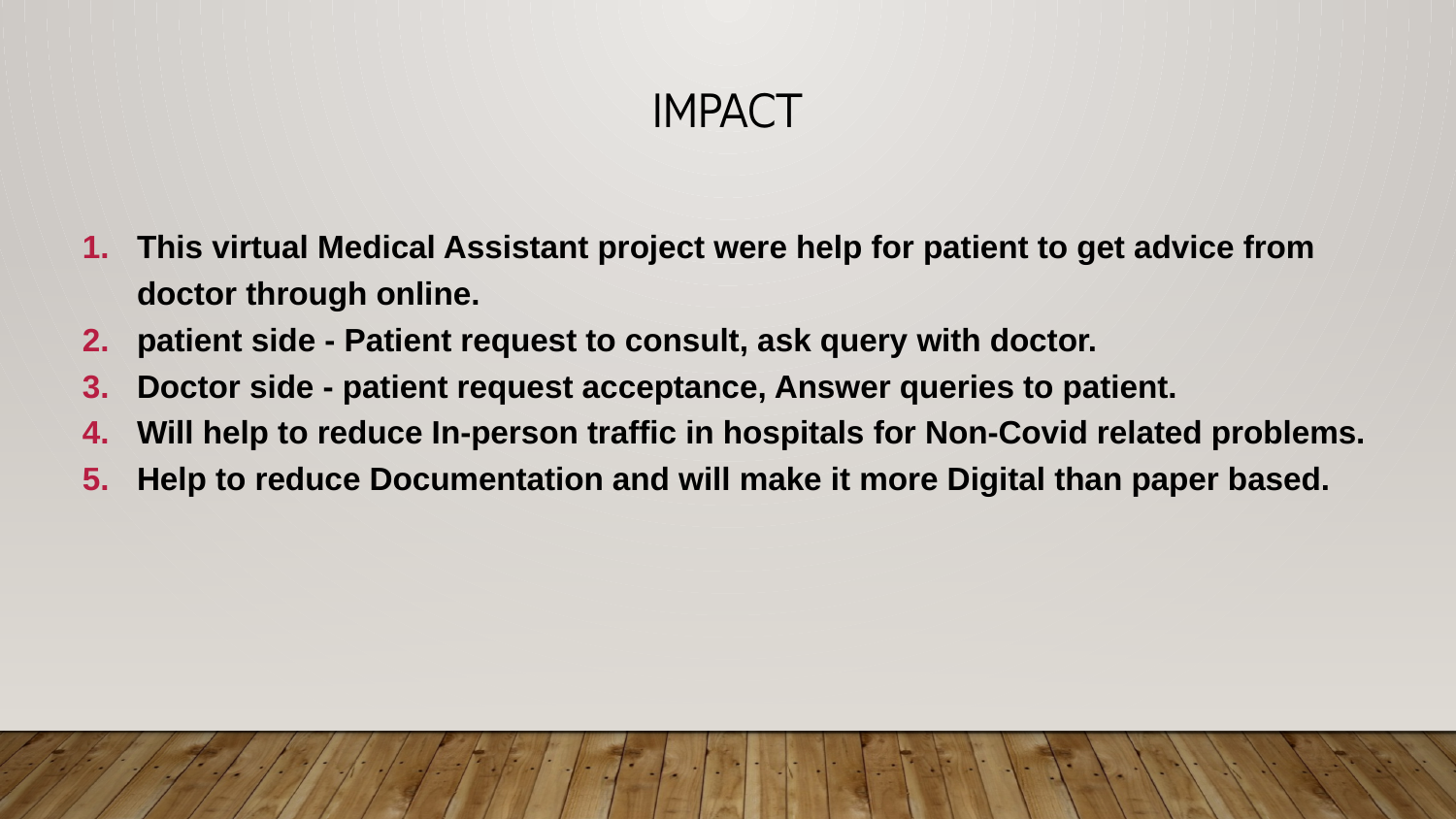

# Impact
This virtual Medical Assistant project were help for patient to get advice from doctor through online.
patient side - Patient request to consult, ask query with doctor.
Doctor side - patient request acceptance, Answer queries to patient.
Will help to reduce In-person traffic in hospitals for Non-Covid related problems.
Help to reduce Documentation and will make it more Digital than paper based.